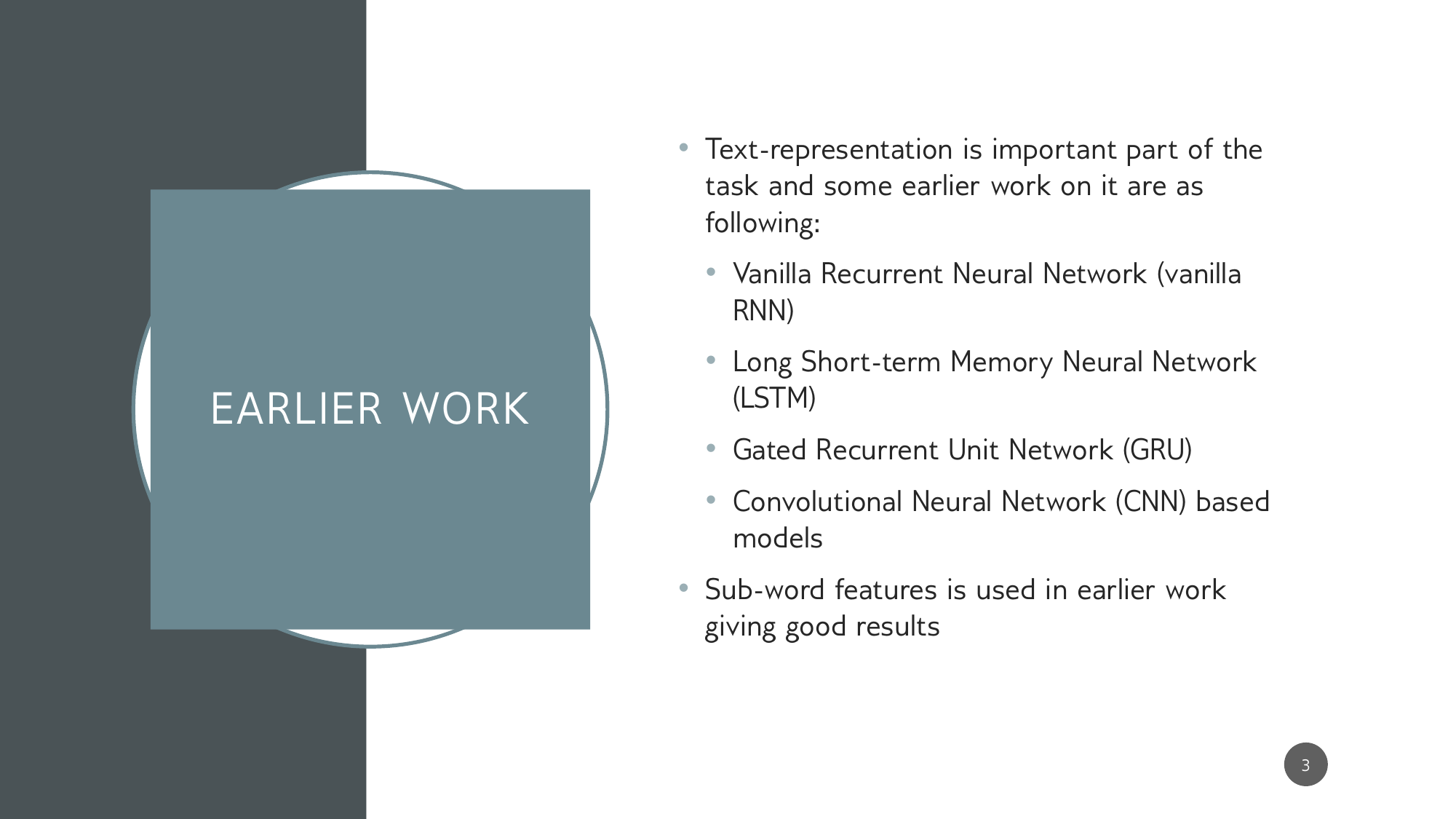

Text-representation is important part of the task and some earlier work on it are as following:
Vanilla Recurrent Neural Network (vanilla RNN)
Long Short-term Memory Neural Network (LSTM)
Gated Recurrent Unit Network (GRU)
Convolutional Neural Network (CNN) based models
Sub-word features is used in earlier work giving good results

# EARLIER WORK
3
IIT Guwahati